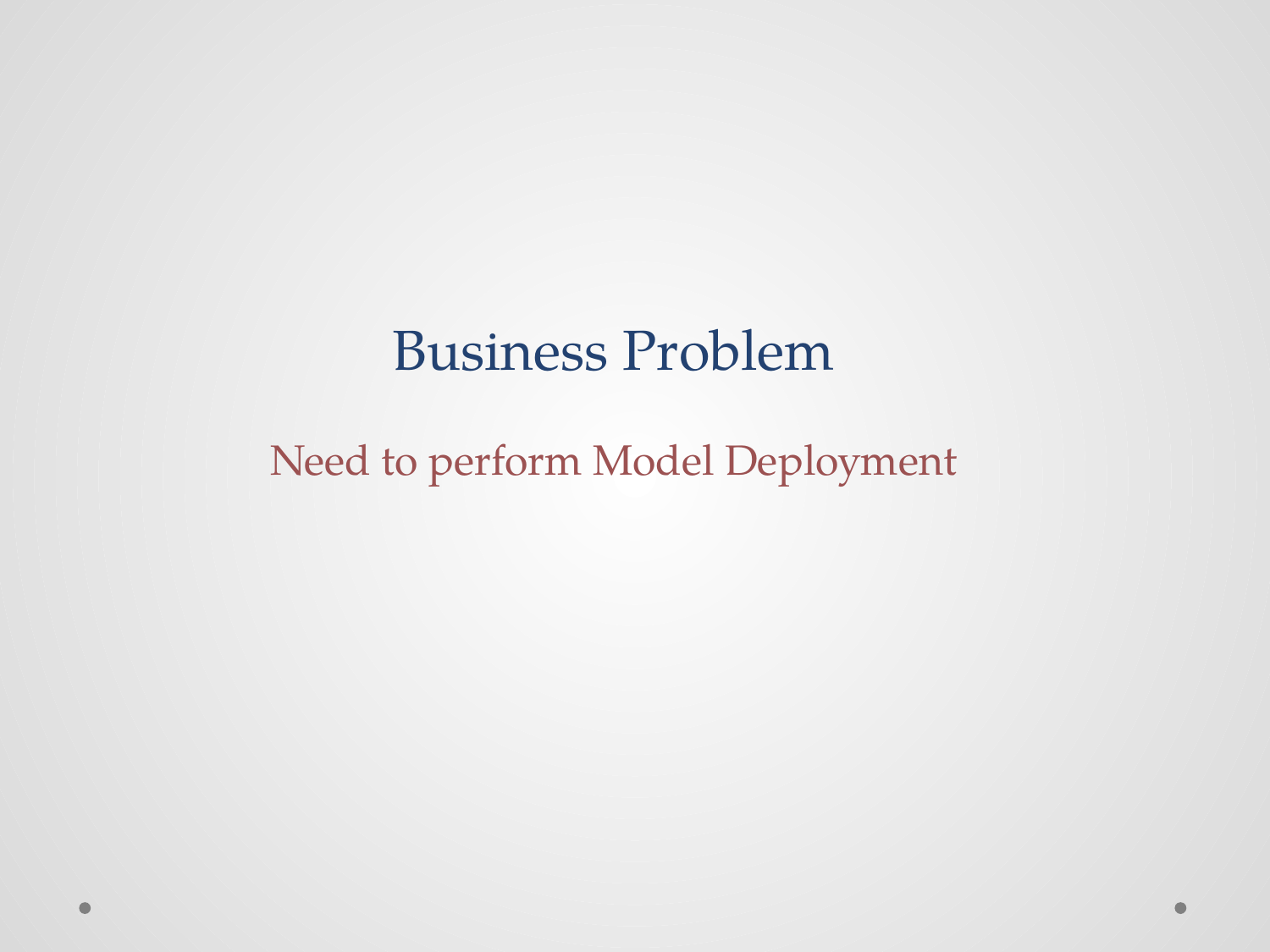

# Business Problem Need to perform Model Deployment